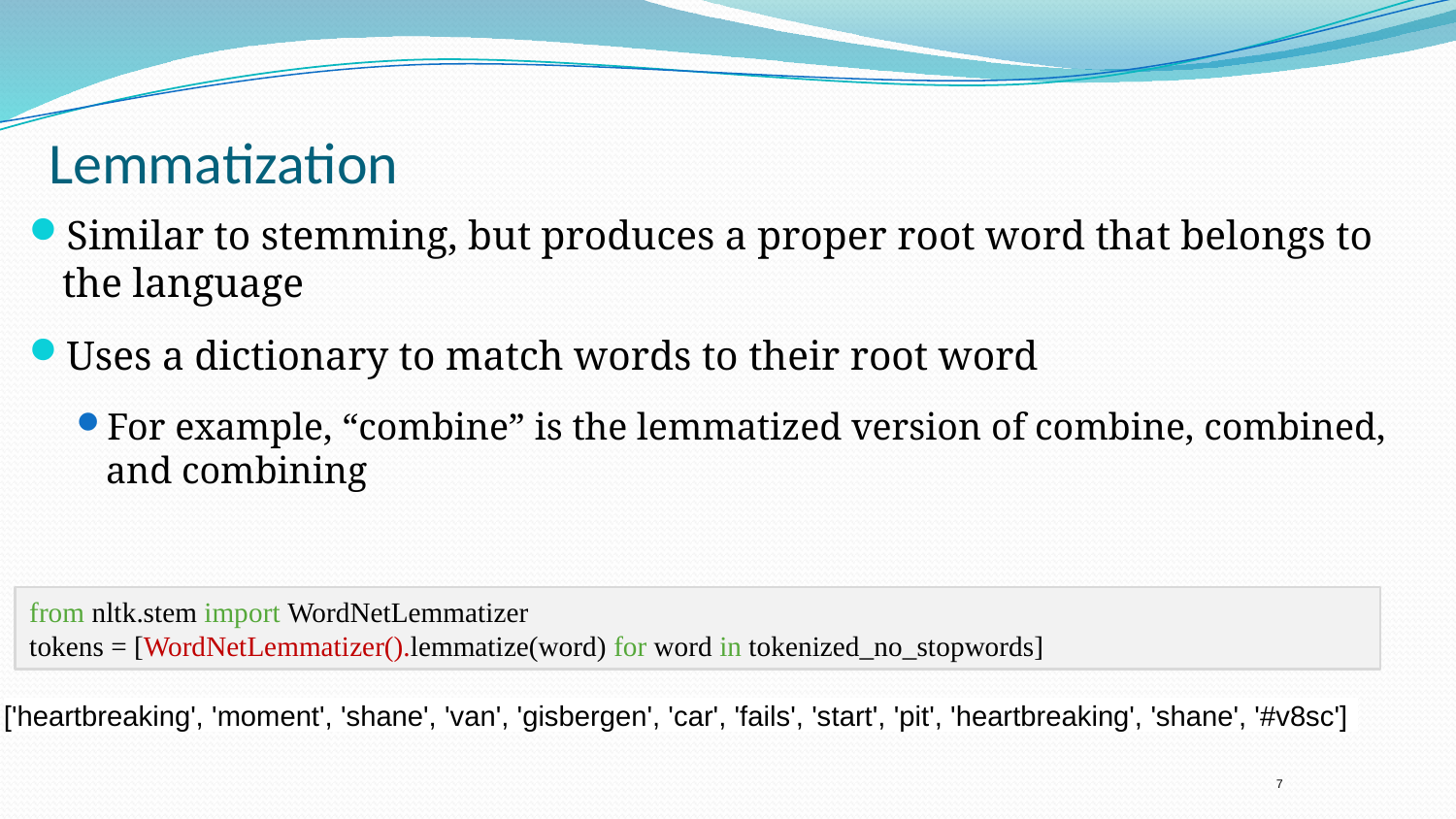

# Lemmatization
Similar to stemming, but produces a proper root word that belongs to the language
Uses a dictionary to match words to their root word
For example, “combine” is the lemmatized version of combine, combined, and combining

from nltk.stem import WordNetLemmatizer
tokens = [WordNetLemmatizer().lemmatize(word) for word in tokenized_no_stopwords]
['heartbreaking', 'moment', 'shane', 'van', 'gisbergen', 'car', 'fails', 'start', 'pit', 'heartbreaking', 'shane', '#v8sc']
7